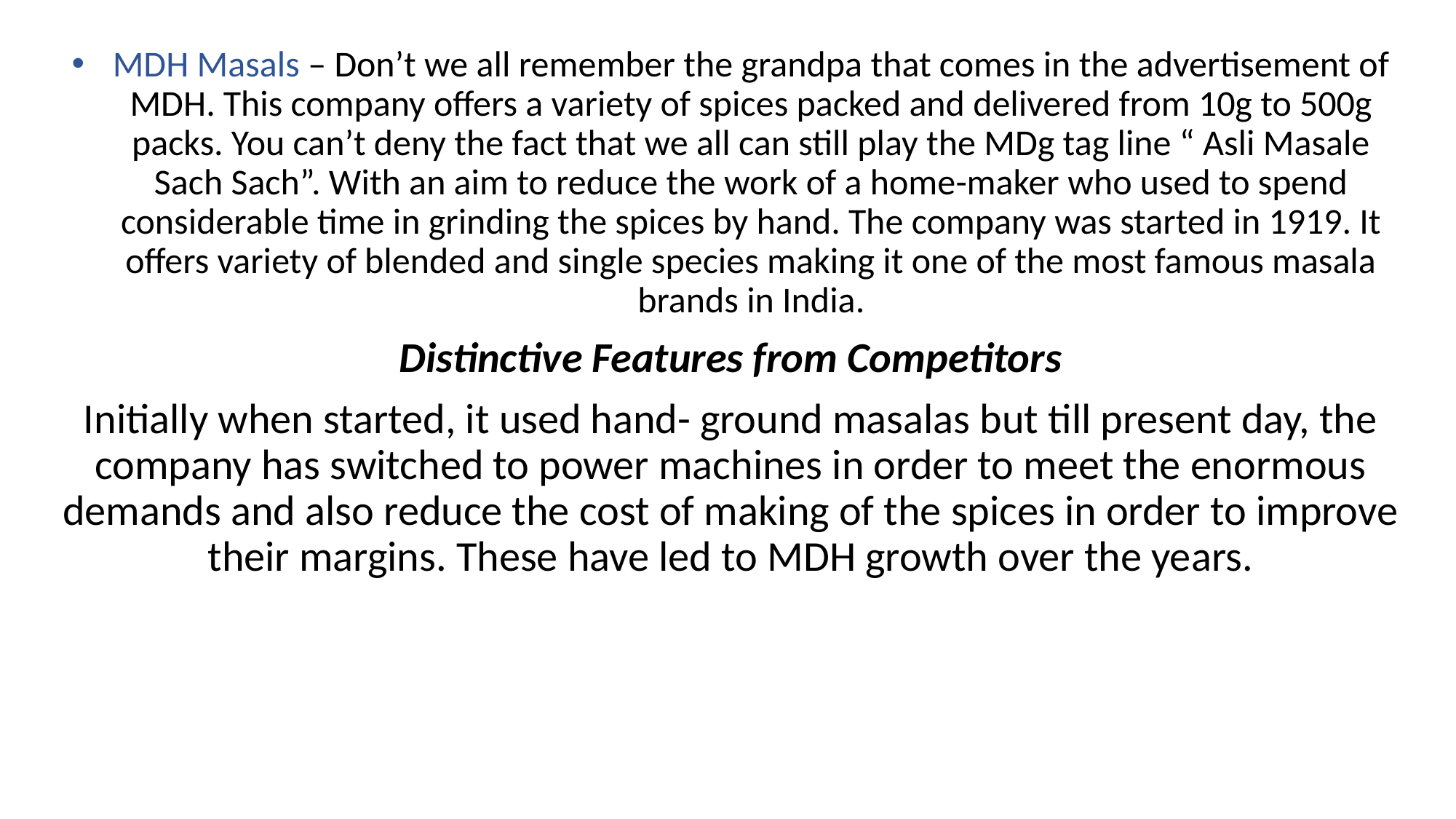

MDH Masals – Don’t we all remember the grandpa that comes in the advertisement of MDH. This company offers a variety of spices packed and delivered from 10g to 500g packs. You can’t deny the fact that we all can still play the MDg tag line “ Asli Masale Sach Sach”. With an aim to reduce the work of a home-maker who used to spend considerable time in grinding the spices by hand. The company was started in 1919. It offers variety of blended and single species making it one of the most famous masala brands in India.
Distinctive Features from Competitors
Initially when started, it used hand- ground masalas but till present day, the company has switched to power machines in order to meet the enormous demands and also reduce the cost of making of the spices in order to improve their margins. These have led to MDH growth over the years.